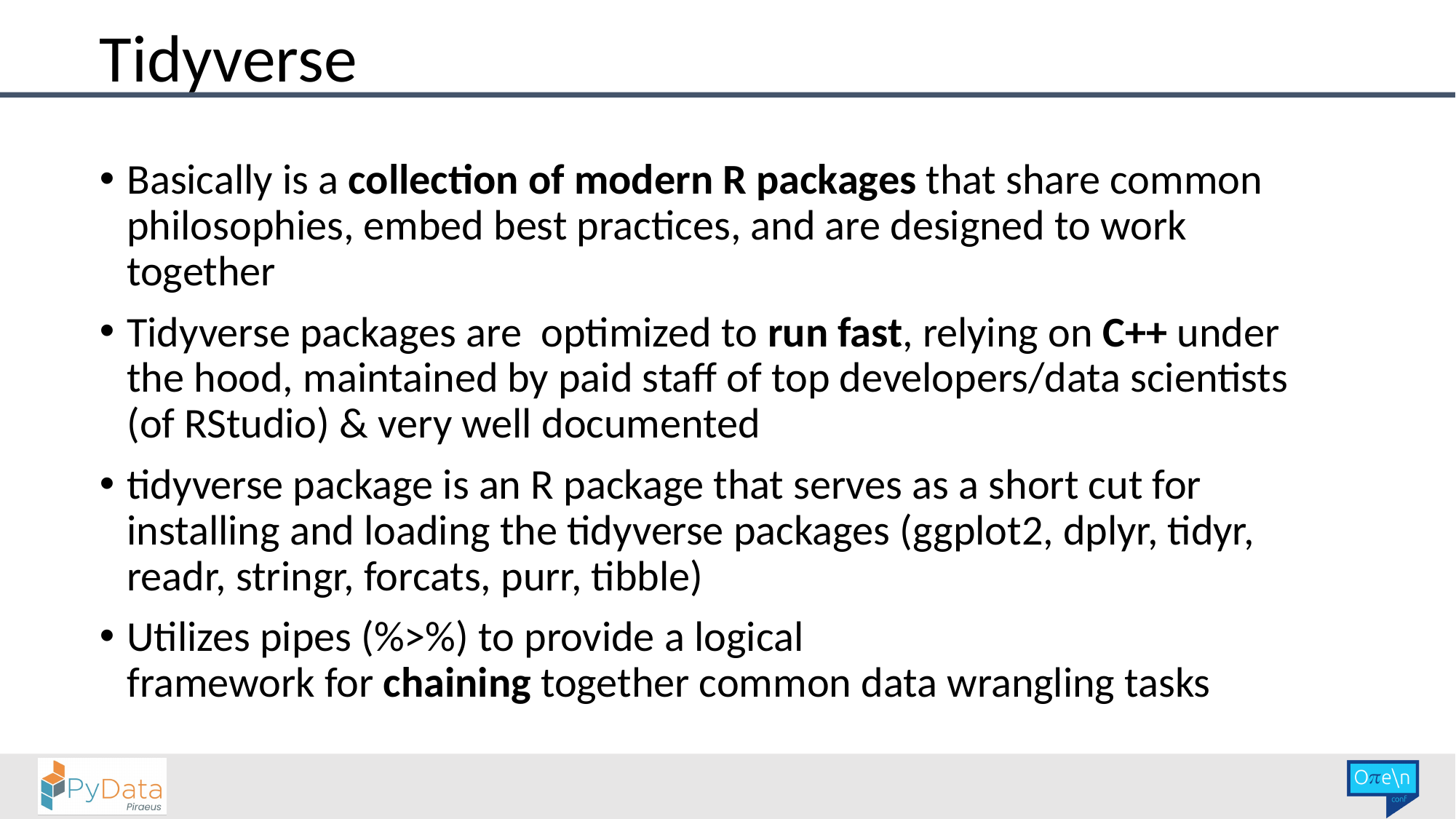

# Tidyverse
Basically is a collection of modern R packages that share common philosophies, embed best practices, and are designed to work together
Tidyverse packages are  optimized to run fast, relying on C++ under the hood, maintained by paid staff of top developers/data scientists (of RStudio) & very well documented
tidyverse package is an R package that serves as a short cut for installing and loading the tidyverse packages (ggplot2, dplyr, tidyr, readr, stringr, forcats, purr, tibble)
Utilizes pipes (%>%) to provide a logical  framework for chaining together common data wrangling tasks